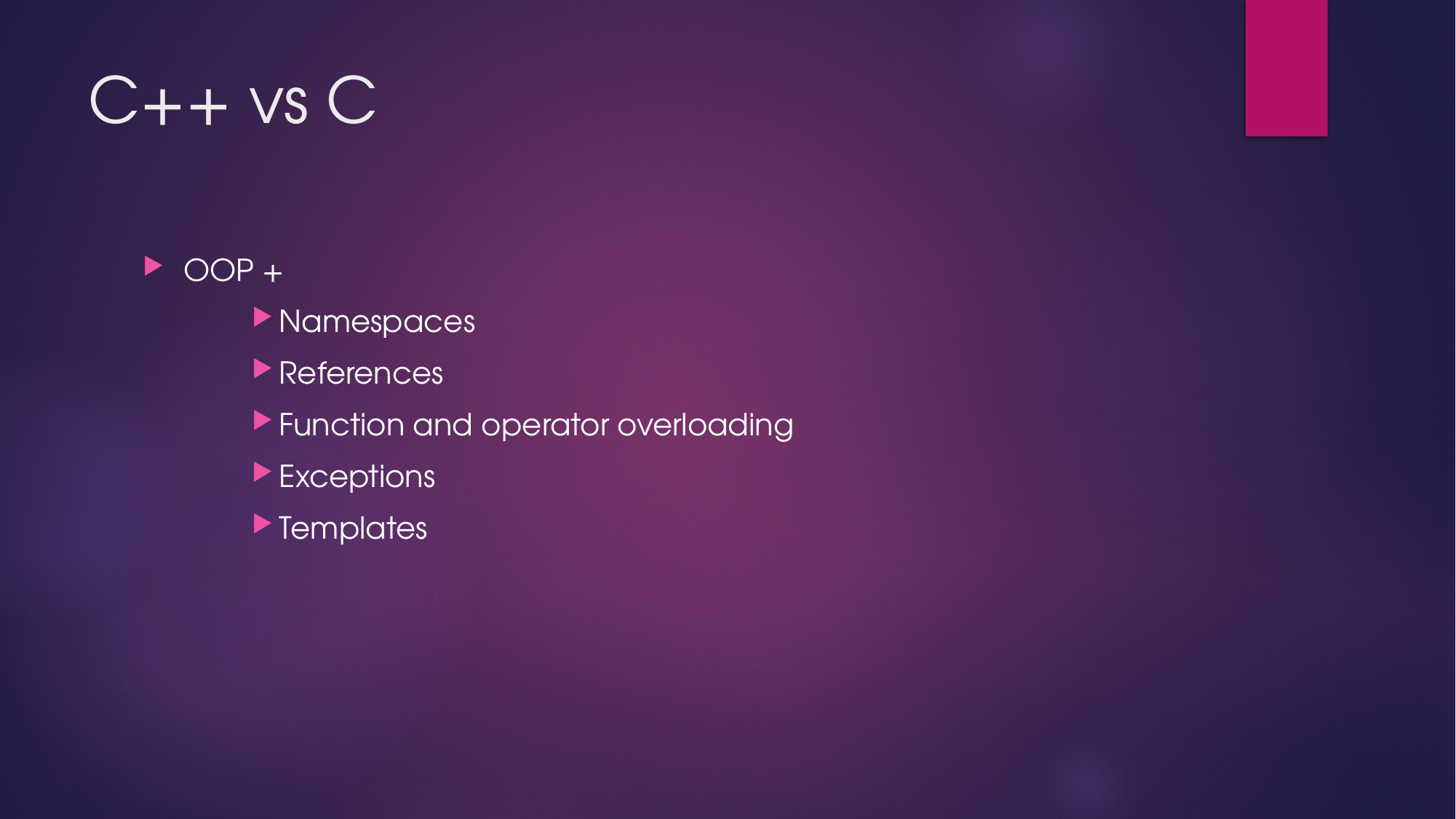

# C++ vs C
OOP +
Namespaces
References
Function and operator overloading
Exceptions
Templates